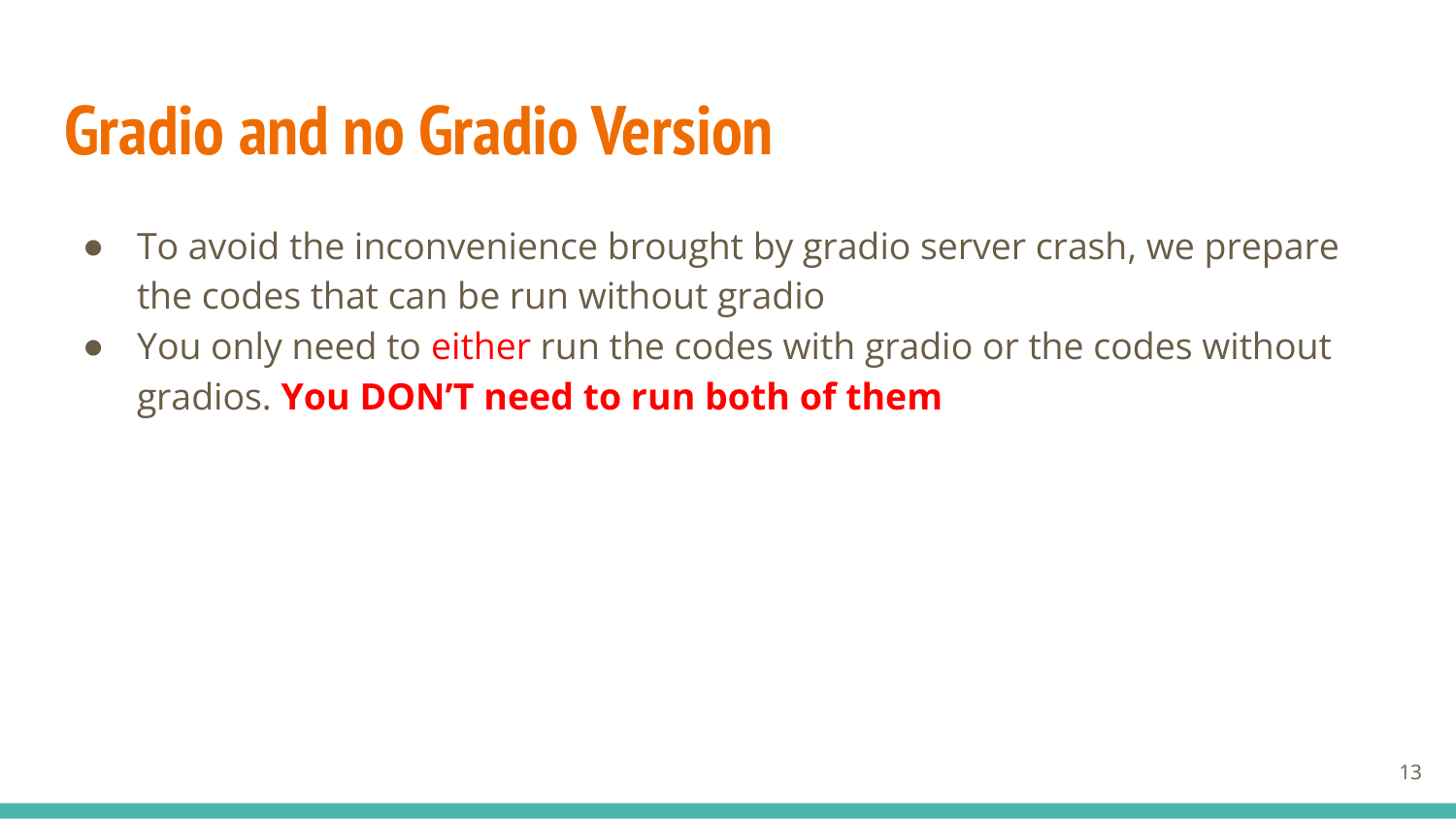

# Gradio and no Gradio Version
To avoid the inconvenience brought by gradio server crash, we prepare the codes that can be run without gradio
You only need to either run the codes with gradio or the codes without gradios. You DON’T need to run both of them

13